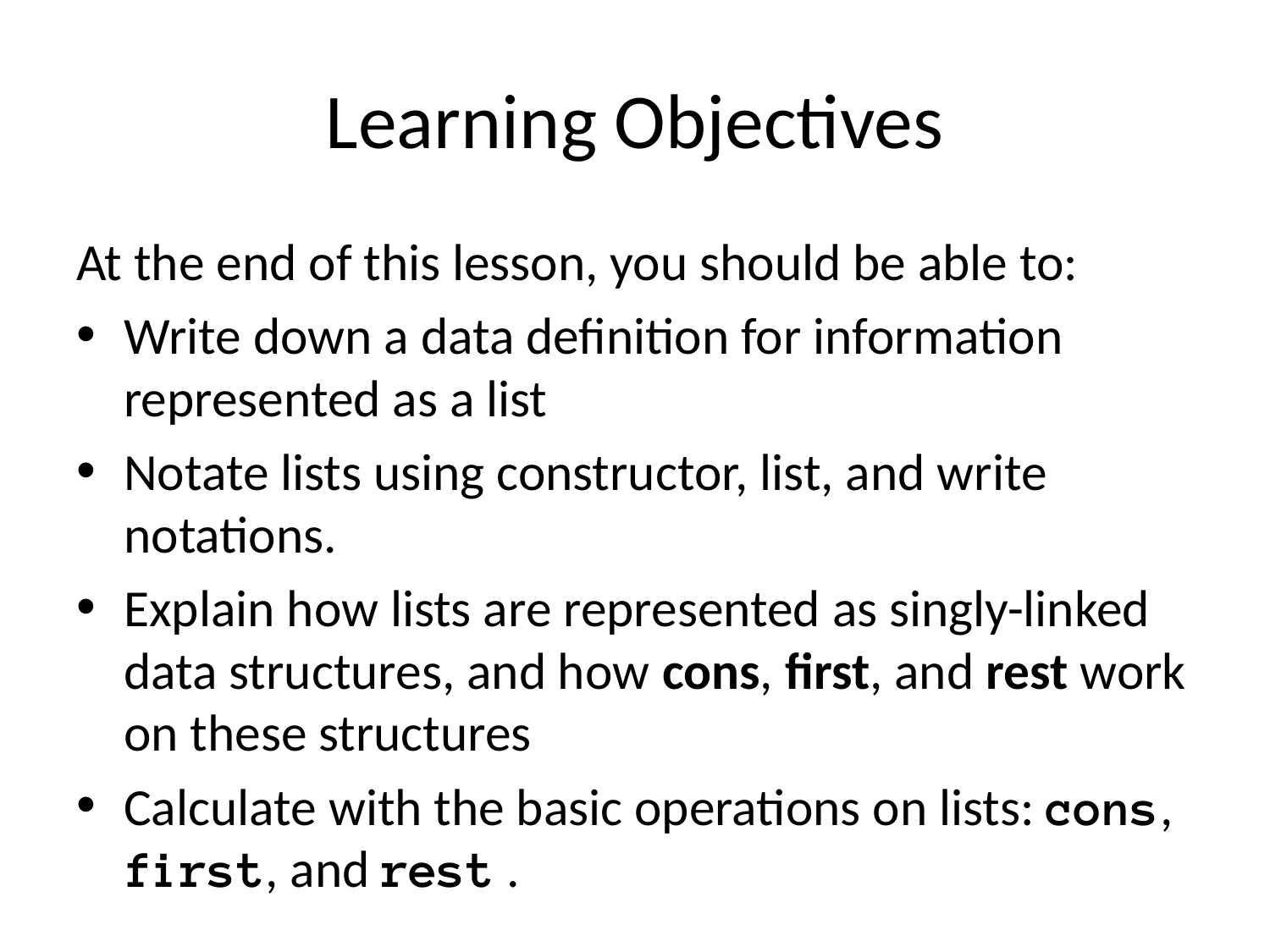

# Learning Objectives
At the end of this lesson, you should be able to:
Write down a data definition for information represented as a list
Notate lists using constructor, list, and write notations.
Explain how lists are represented as singly-linked data structures, and how cons, first, and rest work on these structures
Calculate with the basic operations on lists: cons, first, and rest .